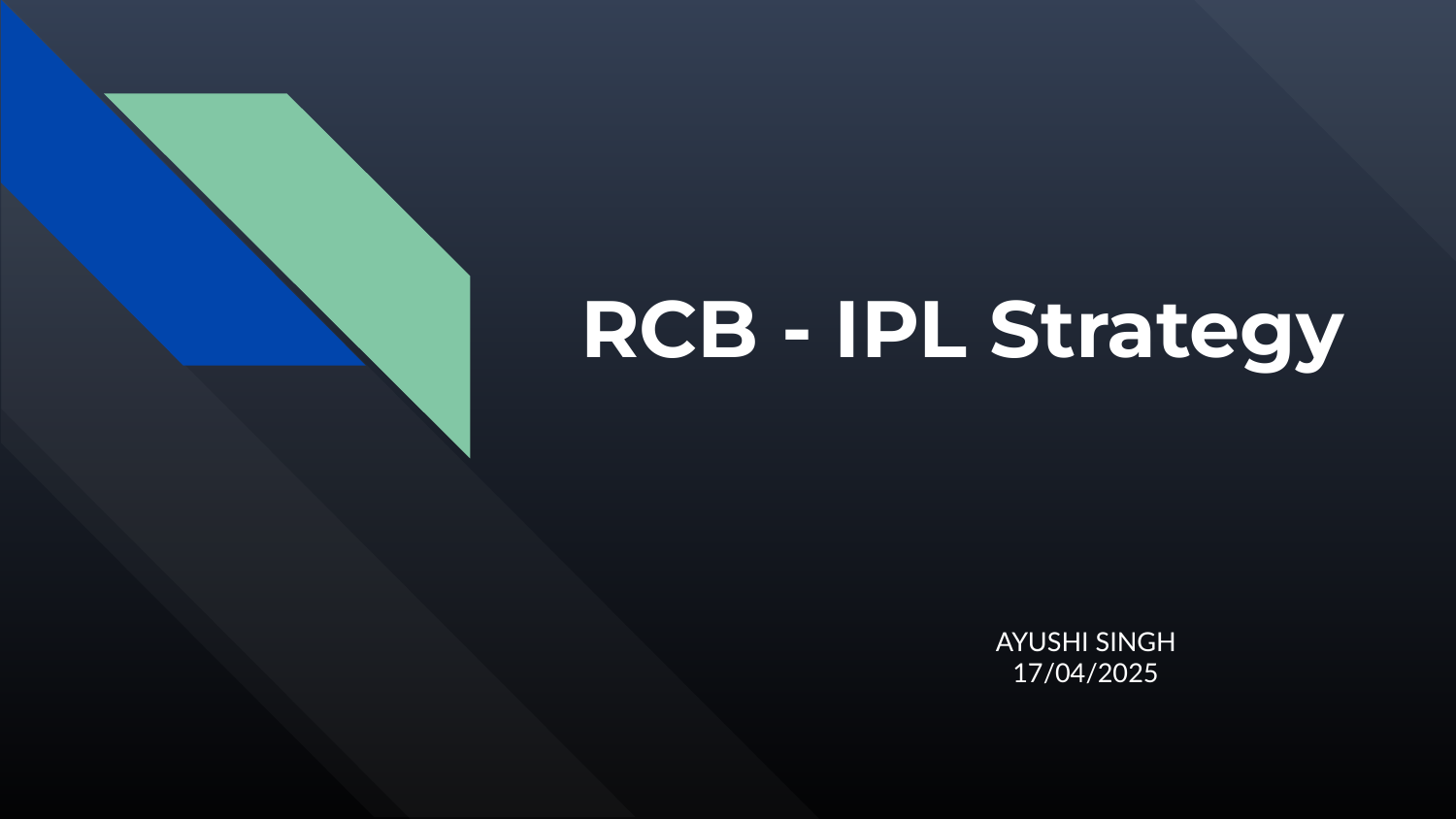

# RCB - IPL Strategy

AYUSHI SINGH
17/04/2025